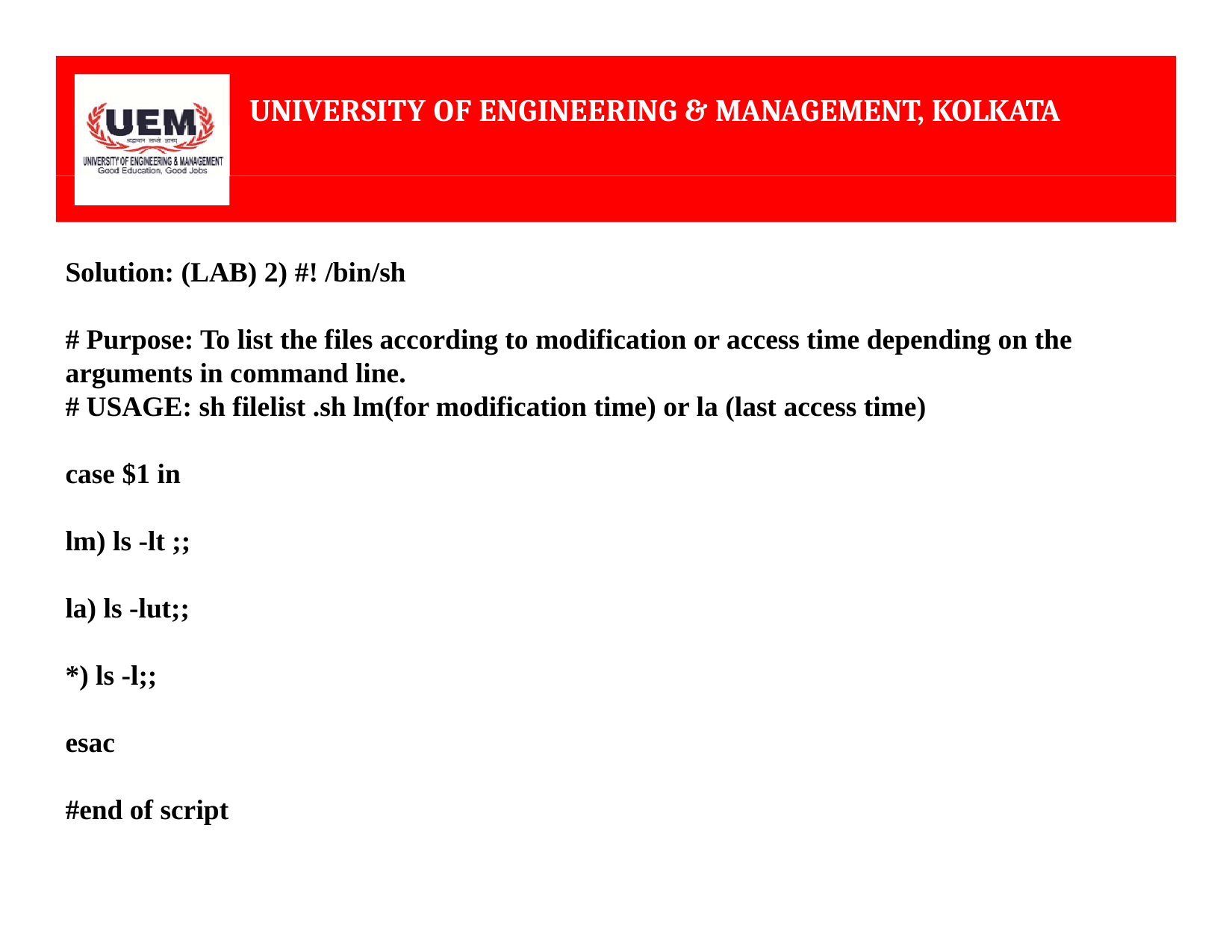

UNIVERSITY OF ENGINEERING & MANAGEMENT, KOLKATA

Solution: (LAB) 2) #! /bin/sh

# Purpose: To list the files according to modification or access time depending on the arguments in command line.
# USAGE: sh filelist .sh lm(for modification time) or la (last access time)

case $1 in

lm) ls -lt ;;

la) ls -lut;;

*) ls -l;;

esac

#end of script
4